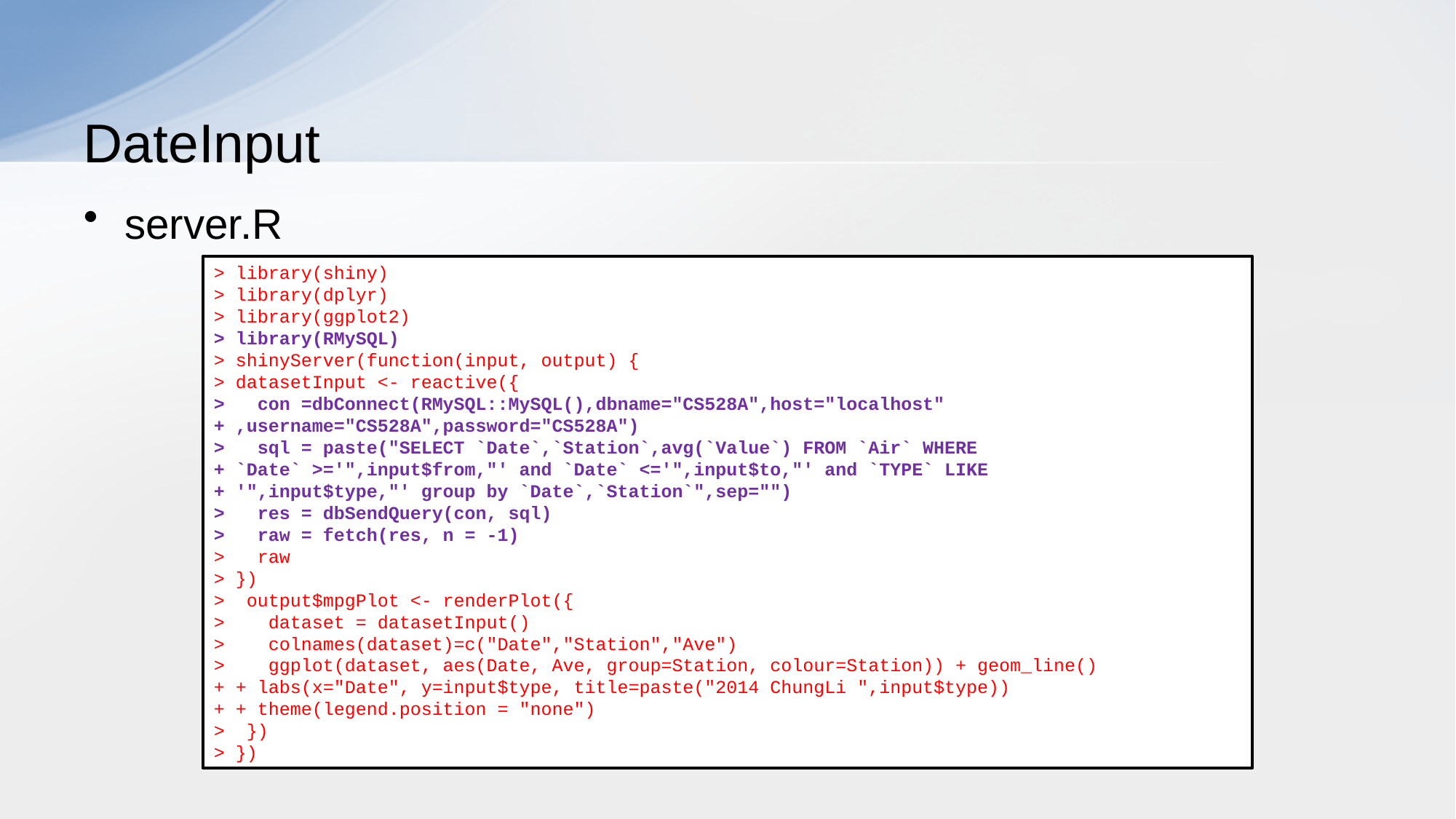

# DateInput
server.R
> library(shiny)
> library(dplyr)
> library(ggplot2)
> library(RMySQL)
> shinyServer(function(input, output) {
> datasetInput <- reactive({
>   con =dbConnect(RMySQL::MySQL(),dbname="CS528A",host="localhost"
+ ,username="CS528A",password="CS528A")
>   sql = paste("SELECT `Date`,`Station`,avg(`Value`) FROM `Air` WHERE
+ `Date` >='",input$from,"' and `Date` <='",input$to,"' and `TYPE` LIKE
+ '",input$type,"' group by `Date`,`Station`",sep="")
>   res = dbSendQuery(con, sql)
>   raw = fetch(res, n = -1)
>   raw
> })
>  output$mpgPlot <- renderPlot({
>    dataset = datasetInput()
>    colnames(dataset)=c("Date","Station","Ave")
>    ggplot(dataset, aes(Date, Ave, group=Station, colour=Station)) + geom_line()
+ + labs(x="Date", y=input$type, title=paste("2014 ChungLi ",input$type))
+ + theme(legend.position = "none")
>  })
> })
43